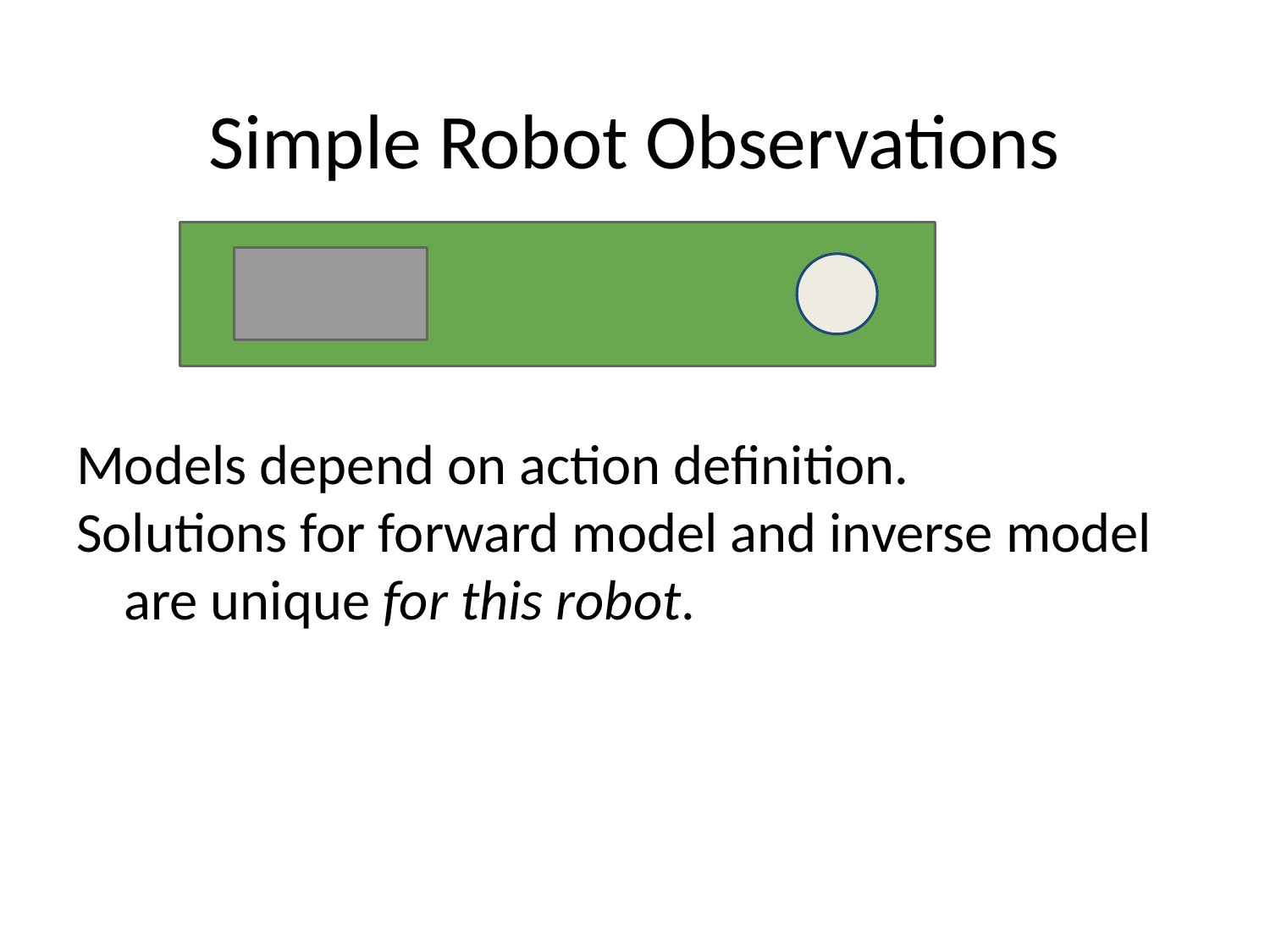

# Simple Robot Observations

Models depend on action definition.
Solutions for forward model and inverse model are unique for this robot.